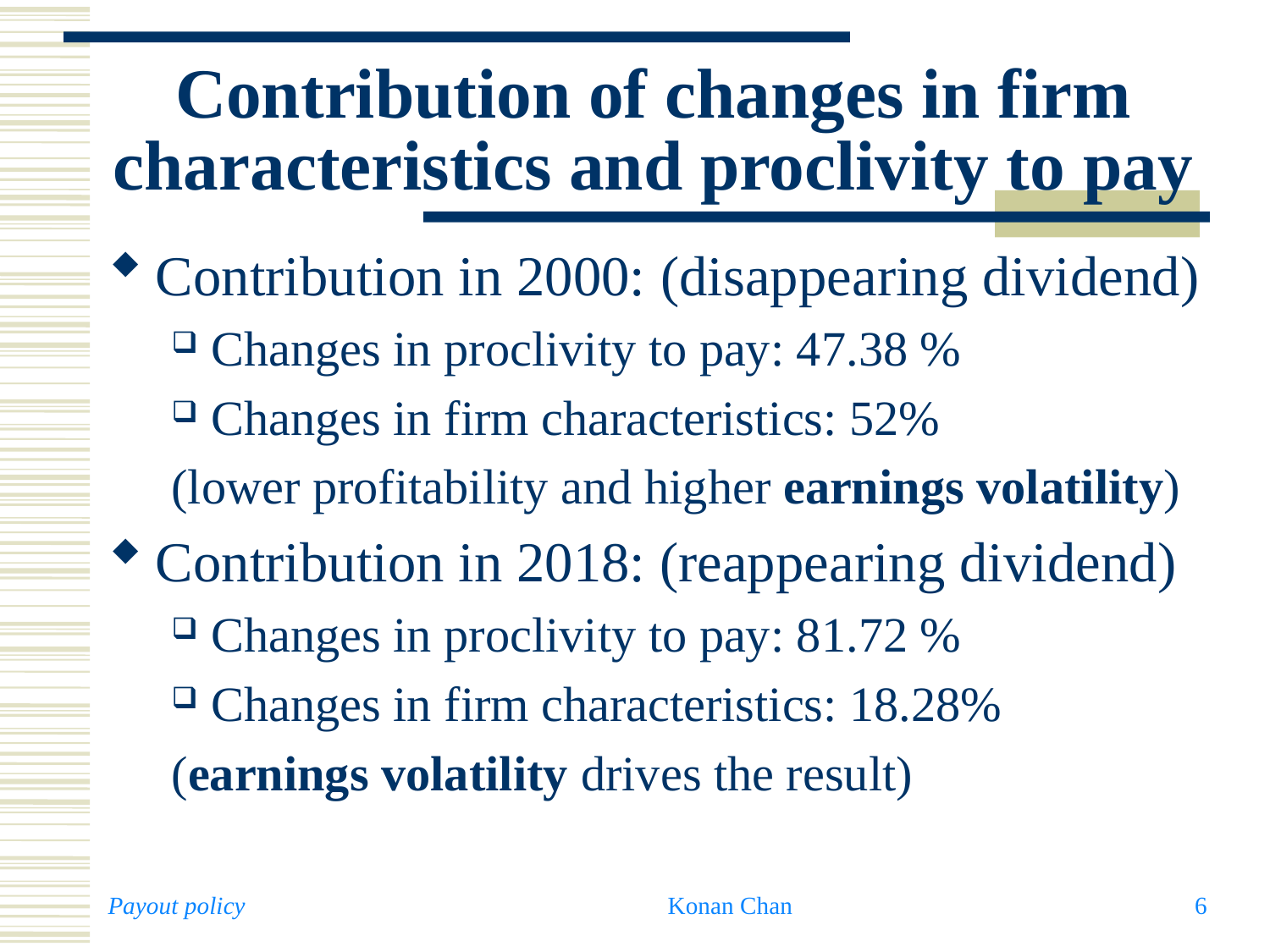

# Contribution of changes in firm characteristics and proclivity to pay
Contribution in 2000: (disappearing dividend)
Changes in proclivity to pay: 47.38 %
Changes in firm characteristics: 52%
(lower profitability and higher earnings volatility)
Contribution in 2018: (reappearing dividend)
Changes in proclivity to pay: 81.72 %
Changes in firm characteristics: 18.28%
(earnings volatility drives the result)
Payout policy
Konan Chan
6